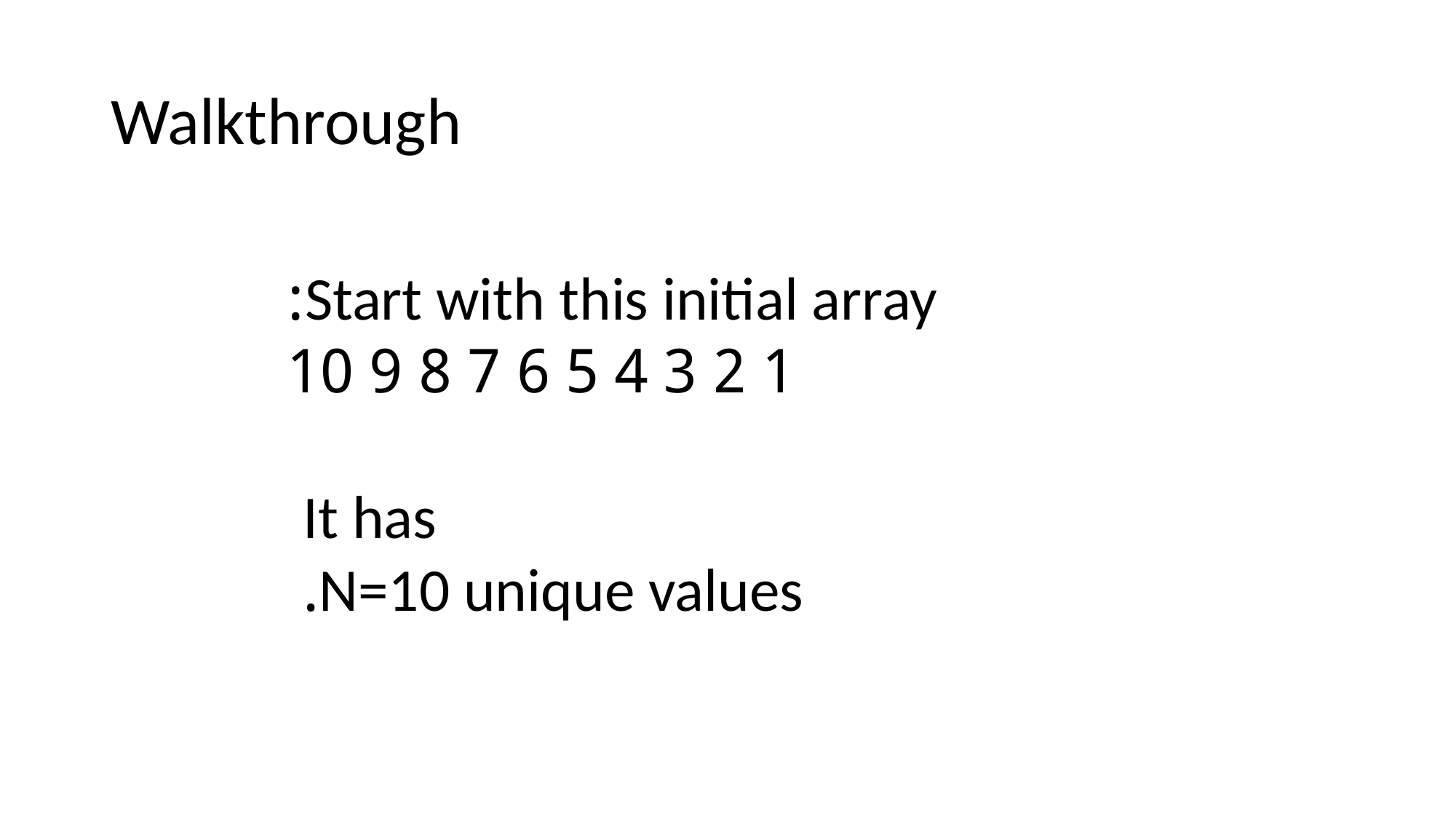

# Walkthrough
Start with this initial array:
1 2 3 4 5 6 7 8 9 10

It has
N=10 unique values.